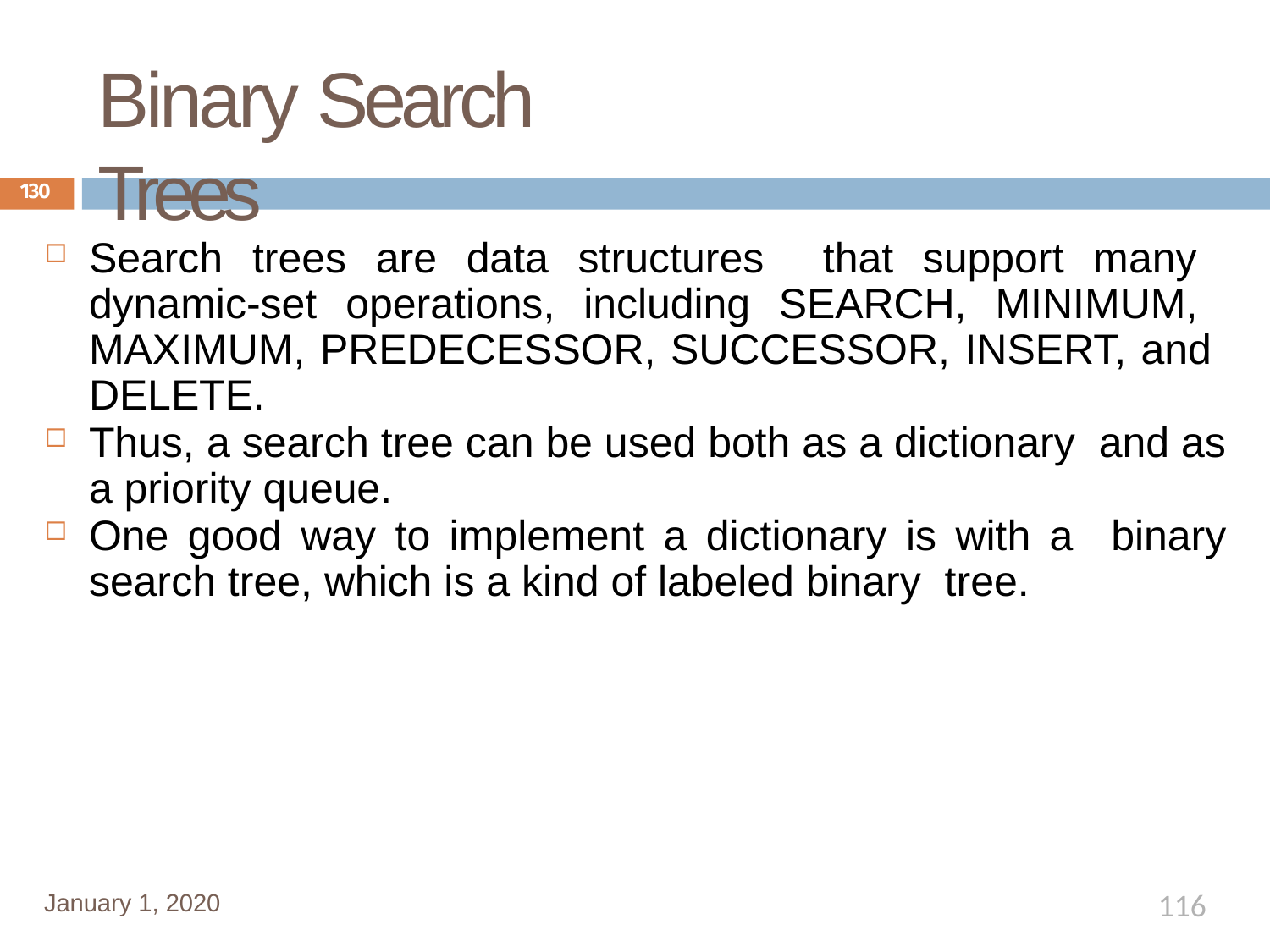

# Binary Search Trees
130
Search trees are data structures  that support many  dynamic-set operations, including SEARCH, MINIMUM,  MAXIMUM, PREDECESSOR, SUCCESSOR, INSERT, and  DELETE.
Thus, a search tree can be used both as a dictionary  and as a priority queue.
One good way to implement a dictionary is with a  binary search tree, which is a kind of labeled binary  tree.
116
January 1, 2020